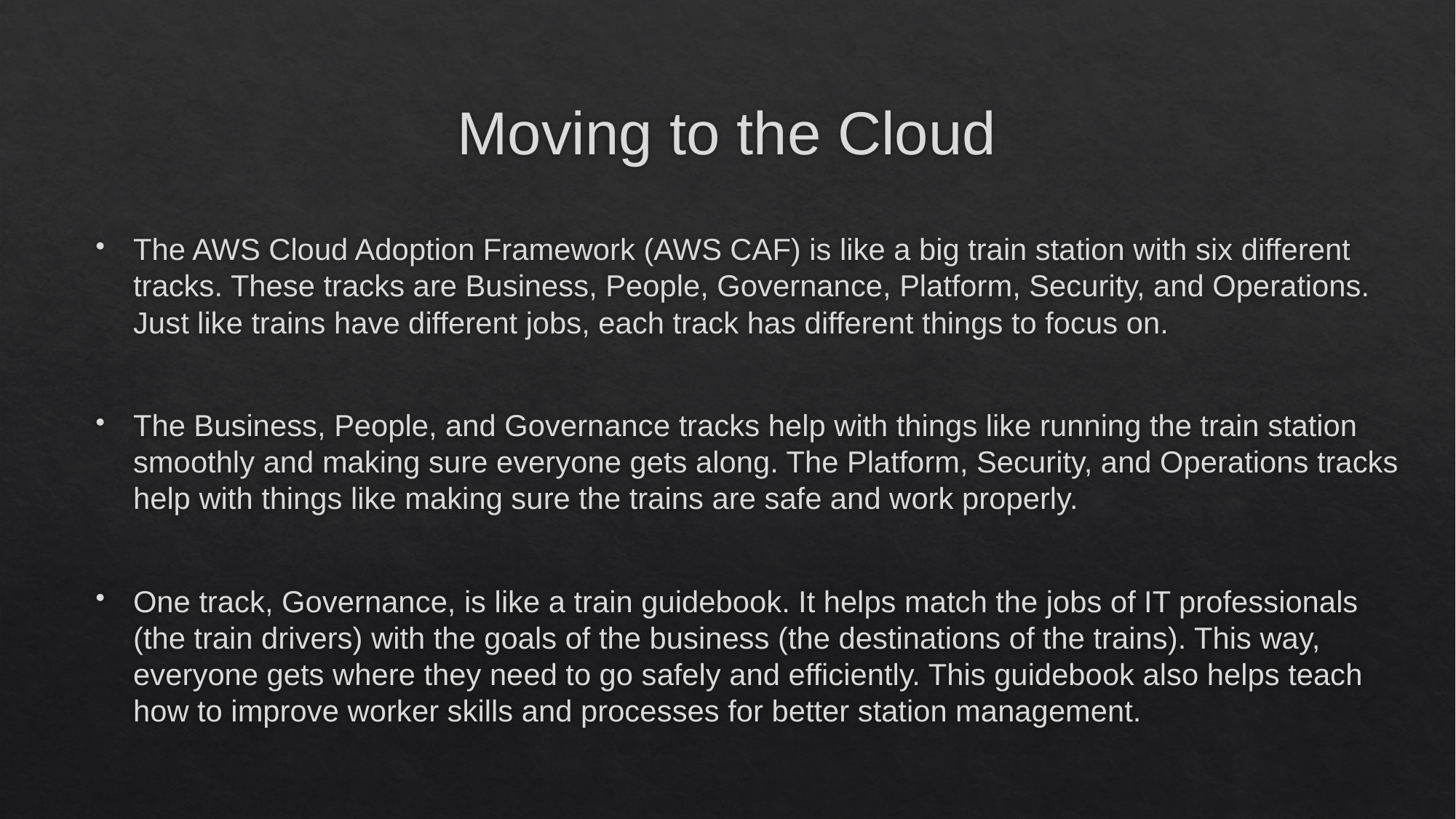

# Moving to the Cloud
The AWS Cloud Adoption Framework (AWS CAF) is like a big train station with six different tracks. These tracks are Business, People, Governance, Platform, Security, and Operations. Just like trains have different jobs, each track has different things to focus on.

The Business, People, and Governance tracks help with things like running the train station smoothly and making sure everyone gets along. The Platform, Security, and Operations tracks help with things like making sure the trains are safe and work properly.

One track, Governance, is like a train guidebook. It helps match the jobs of IT professionals (the train drivers) with the goals of the business (the destinations of the trains). This way, everyone gets where they need to go safely and efficiently. This guidebook also helps teach how to improve worker skills and processes for better station management.